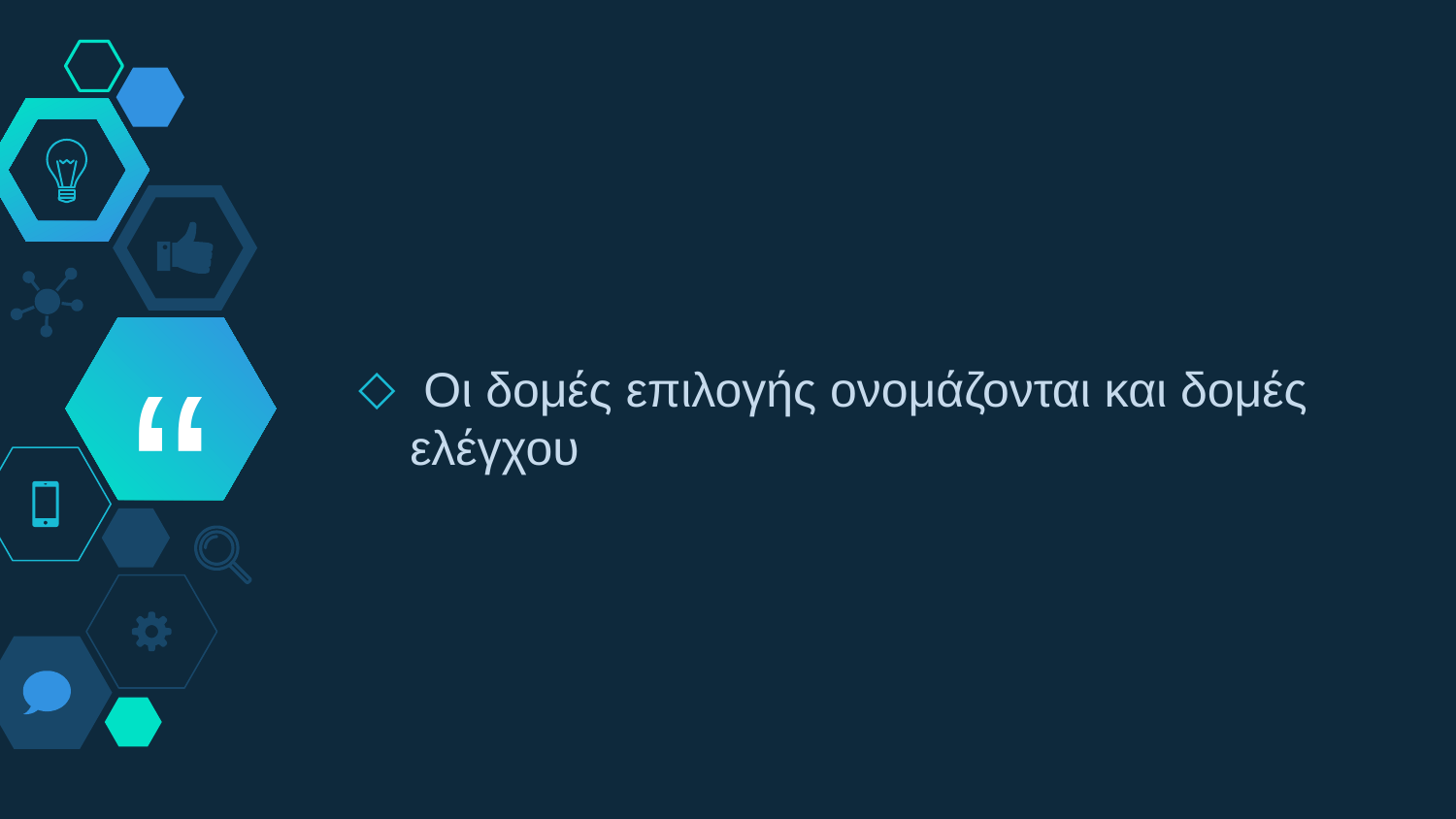

Οι δομές επιλογής ονομάζονται και δομές ελέγχου